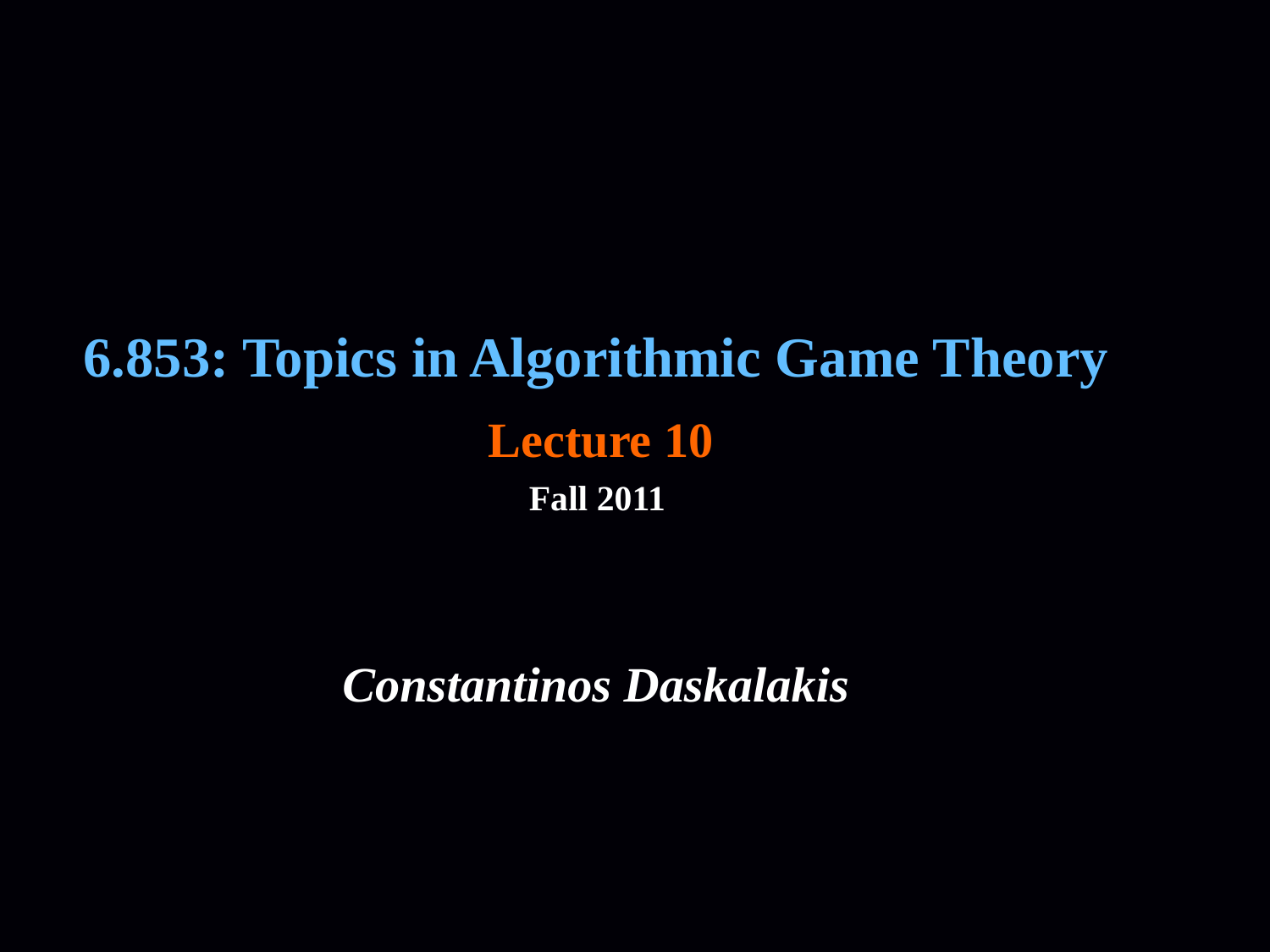

6.853: Topics in Algorithmic Game Theory
Lecture 10
Fall 2011
Constantinos Daskalakis